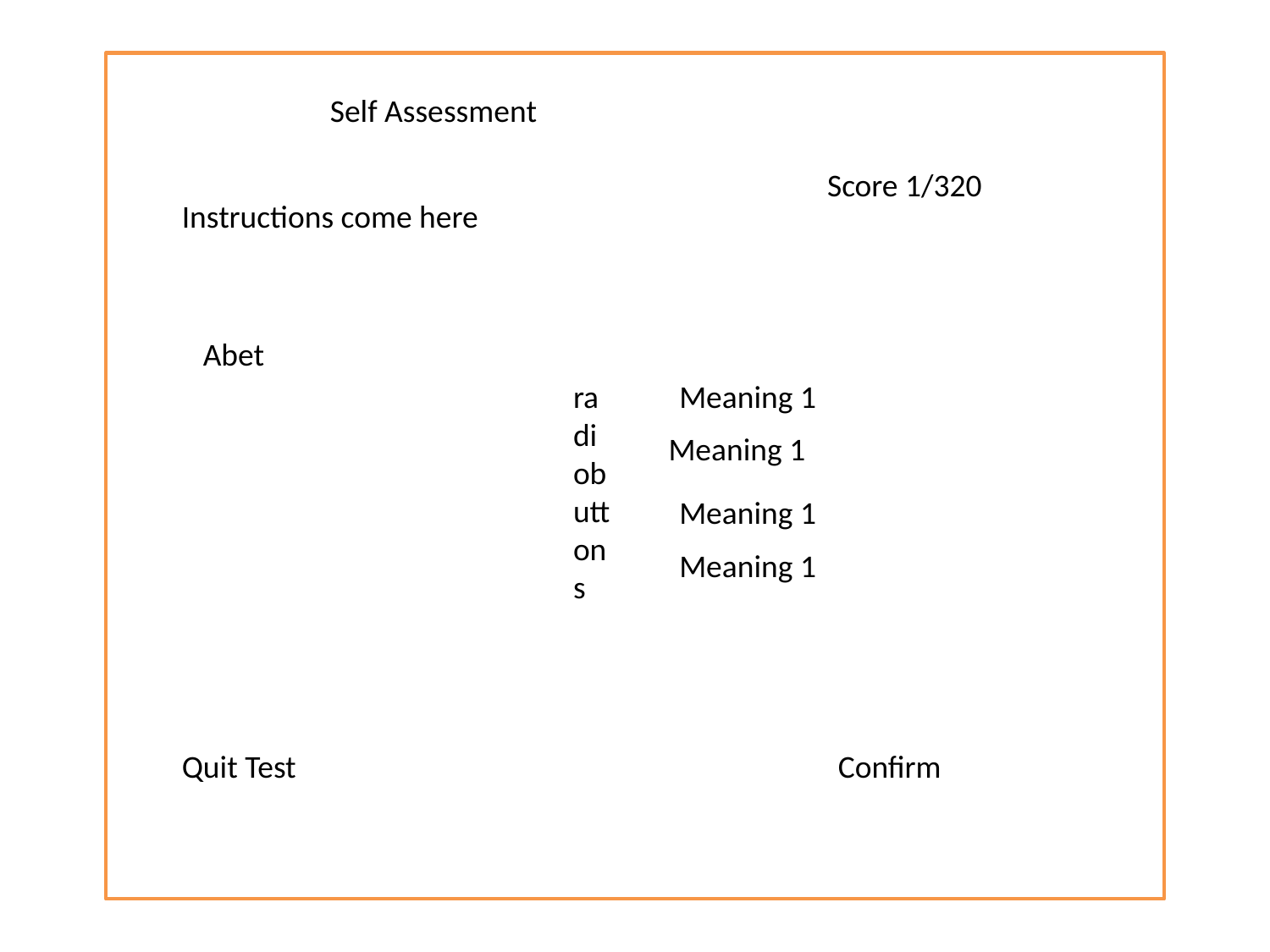

Self Assessment
Score 1/320
Instructions come here
Abet
radiobuttons
Meaning 1
Meaning 1
Meaning 1
Meaning 1

Quit Test
Confirm